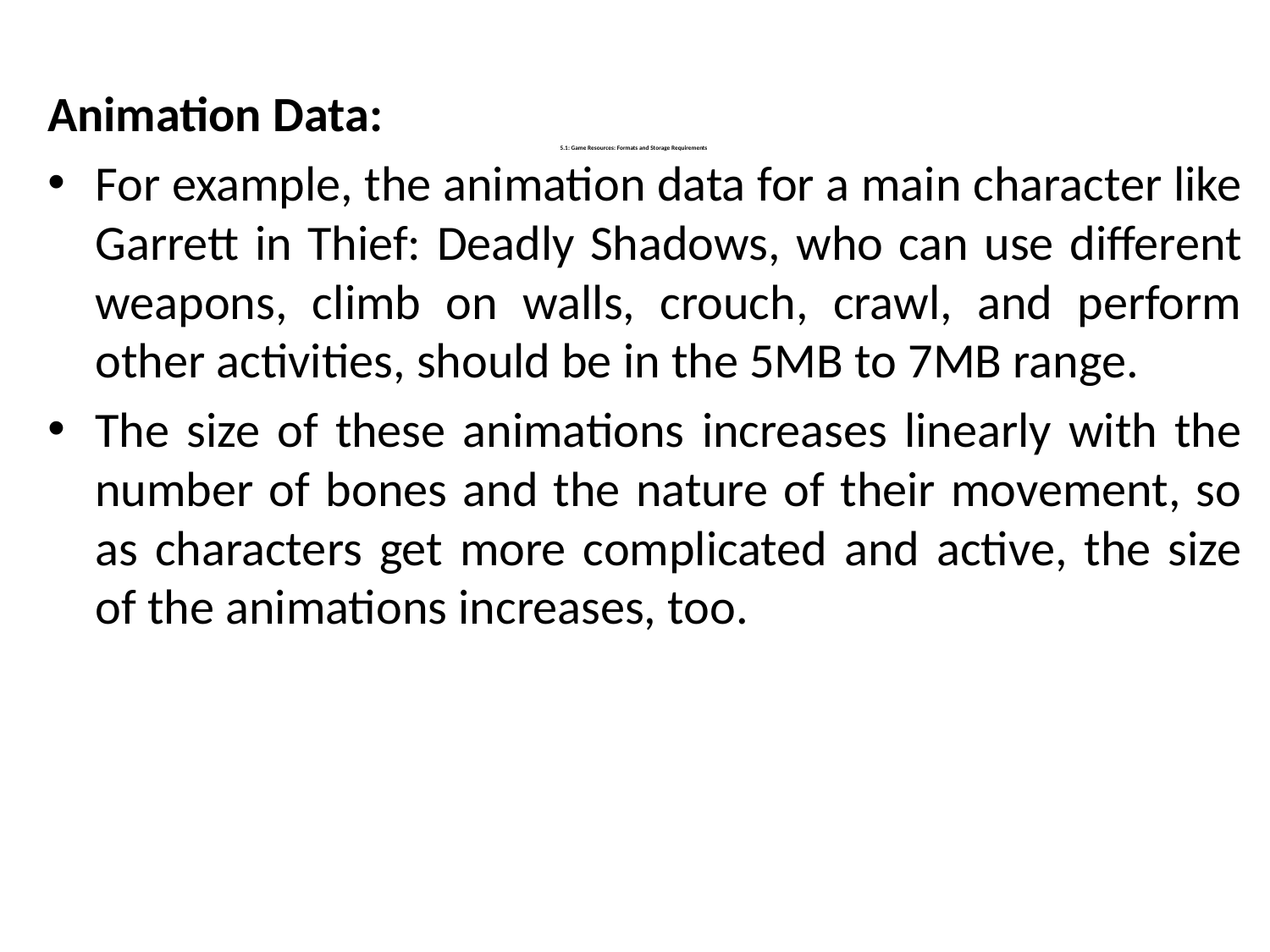

Animation Data:
For example, the animation data for a main character like Garrett in Thief: Deadly Shadows, who can use different weapons, climb on walls, crouch, crawl, and perform other activities, should be in the 5MB to 7MB range.
The size of these animations increases linearly with the number of bones and the nature of their movement, so as characters get more complicated and active, the size of the animations increases, too.
# 5.1: Game Resources: Formats and Storage Requirements